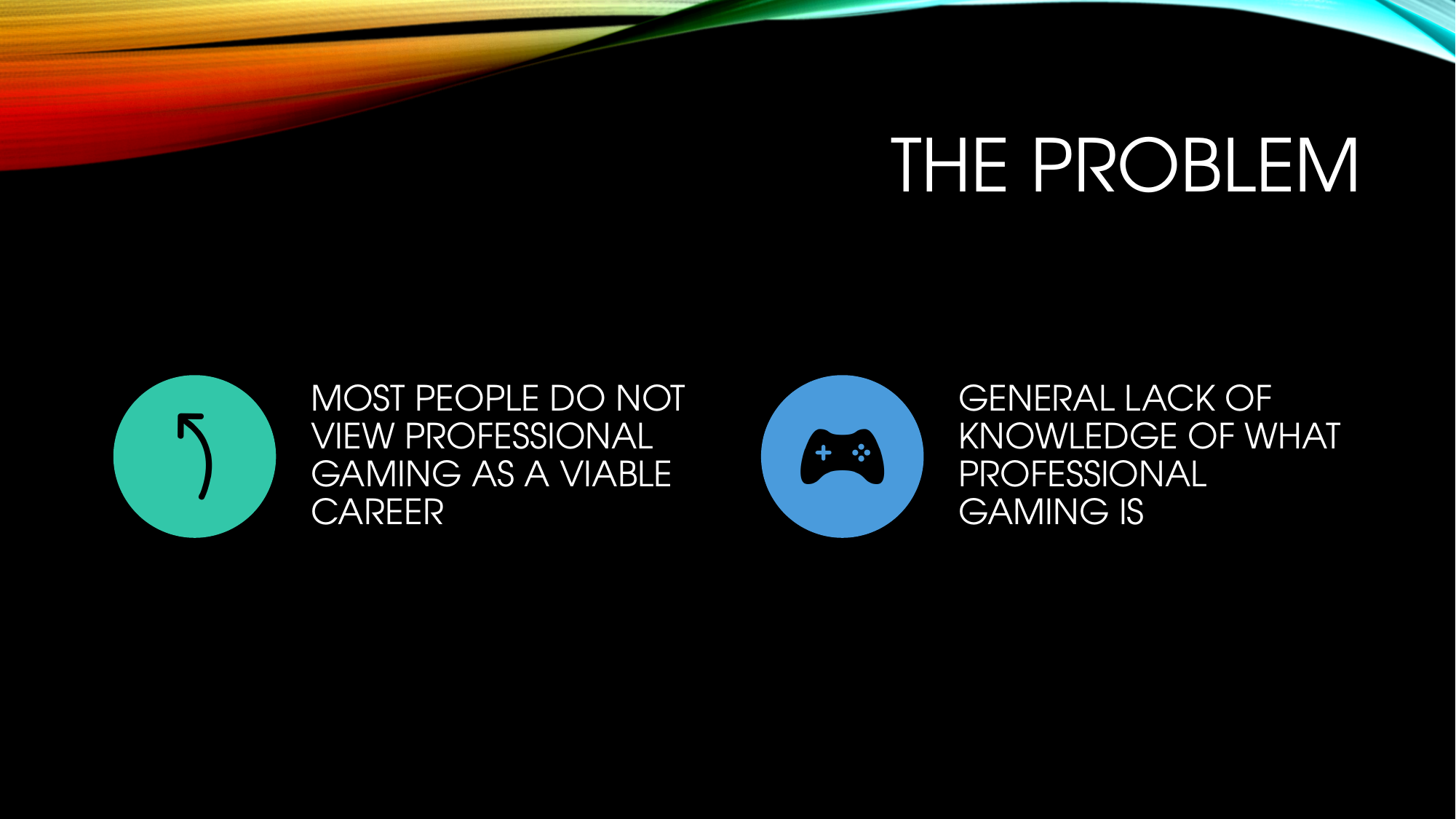

# THE PROBLEM
MOST PEOPLE DO NOT VIEW PROFESSIONAL GAMING AS A VIABLE CAREER
GENERAL LACK OF KNOWLEDGE OF WHAT PROFESSIONAL GAMING IS